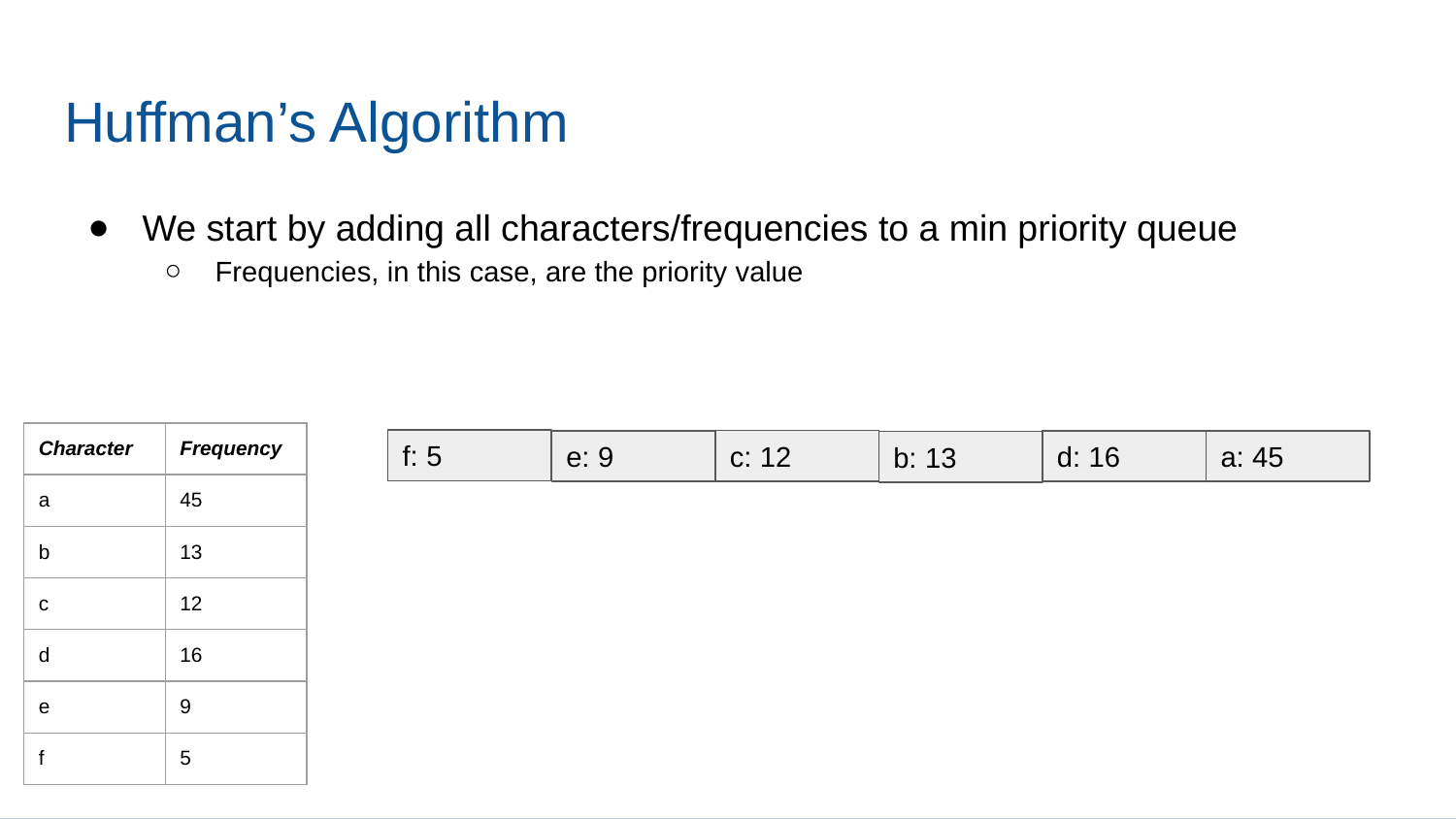

# Huffman’s Algorithm
We start by adding all characters/frequencies to a min priority queue
Frequencies, in this case, are the priority value
| Character | Frequency |
| --- | --- |
| a | 45 |
| b | 13 |
| c | 12 |
| d | 16 |
| e | 9 |
| f | 5 |
f: 5
c: 12
e: 9
d: 16
a: 45
b: 13